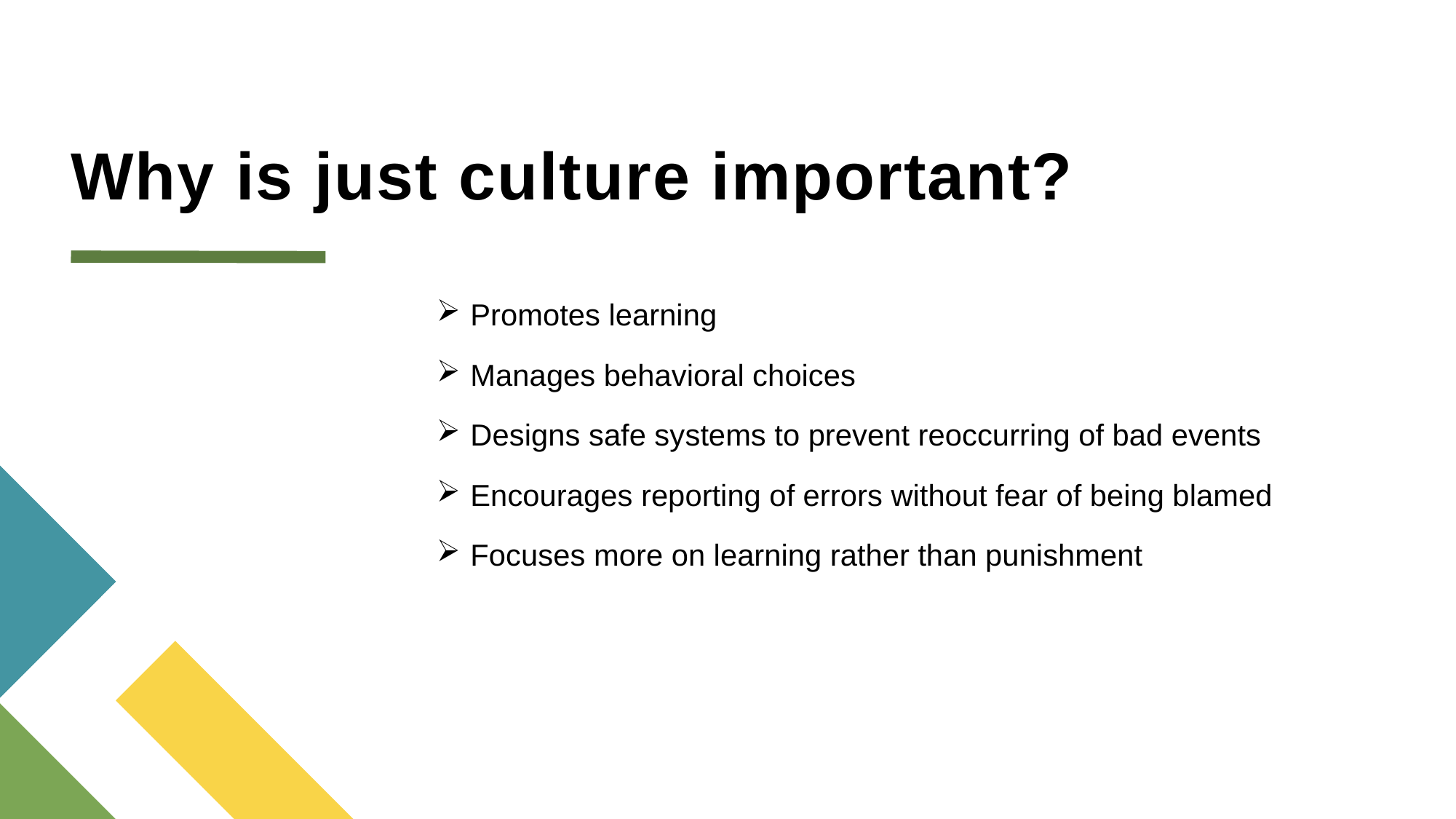

# Why is just culture important?
Promotes learning
Manages behavioral choices
Designs safe systems to prevent reoccurring of bad events
Encourages reporting of errors without fear of being blamed
Focuses more on learning rather than punishment